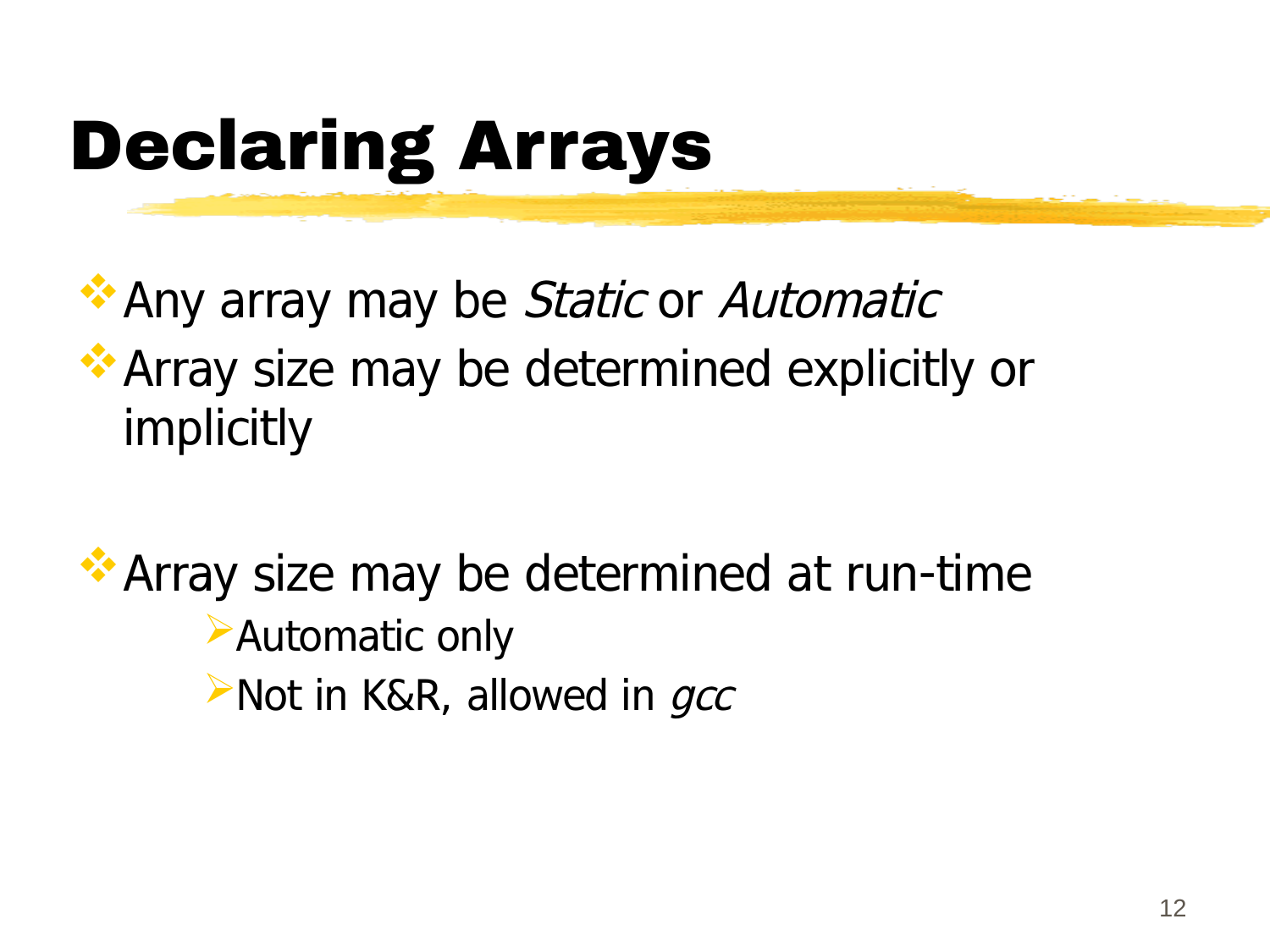

# Declaring Arrays
Any array may be Static or Automatic
Array size may be determined explicitly or implicitly

Array size may be determined at run-time
Automatic only
Not in K&R, allowed in gcc
12